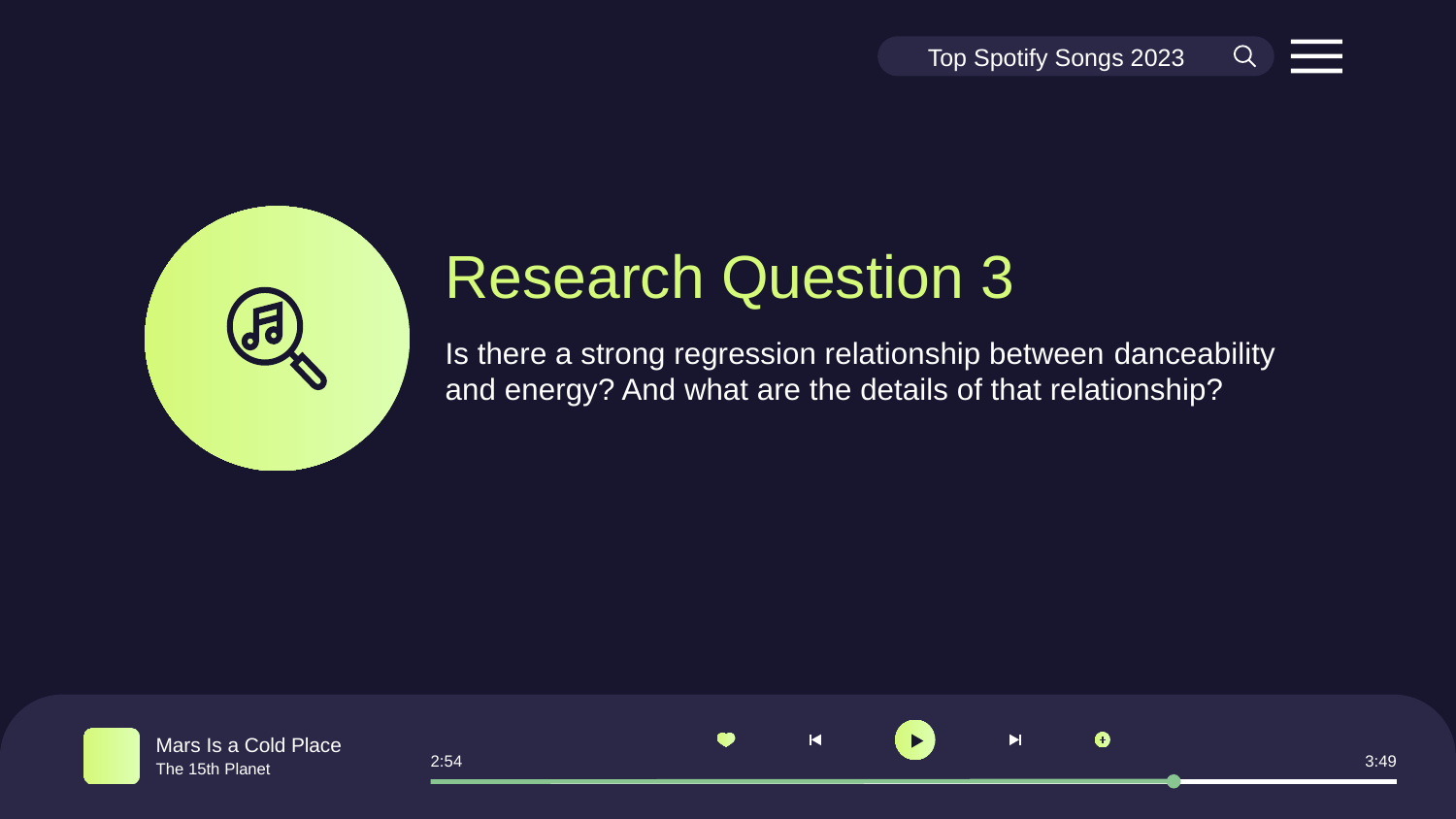

Top Spotify Songs 2023

# Research Question 3

Is there a strong regression relationship between danceability and energy? And what are the details of that relationship?